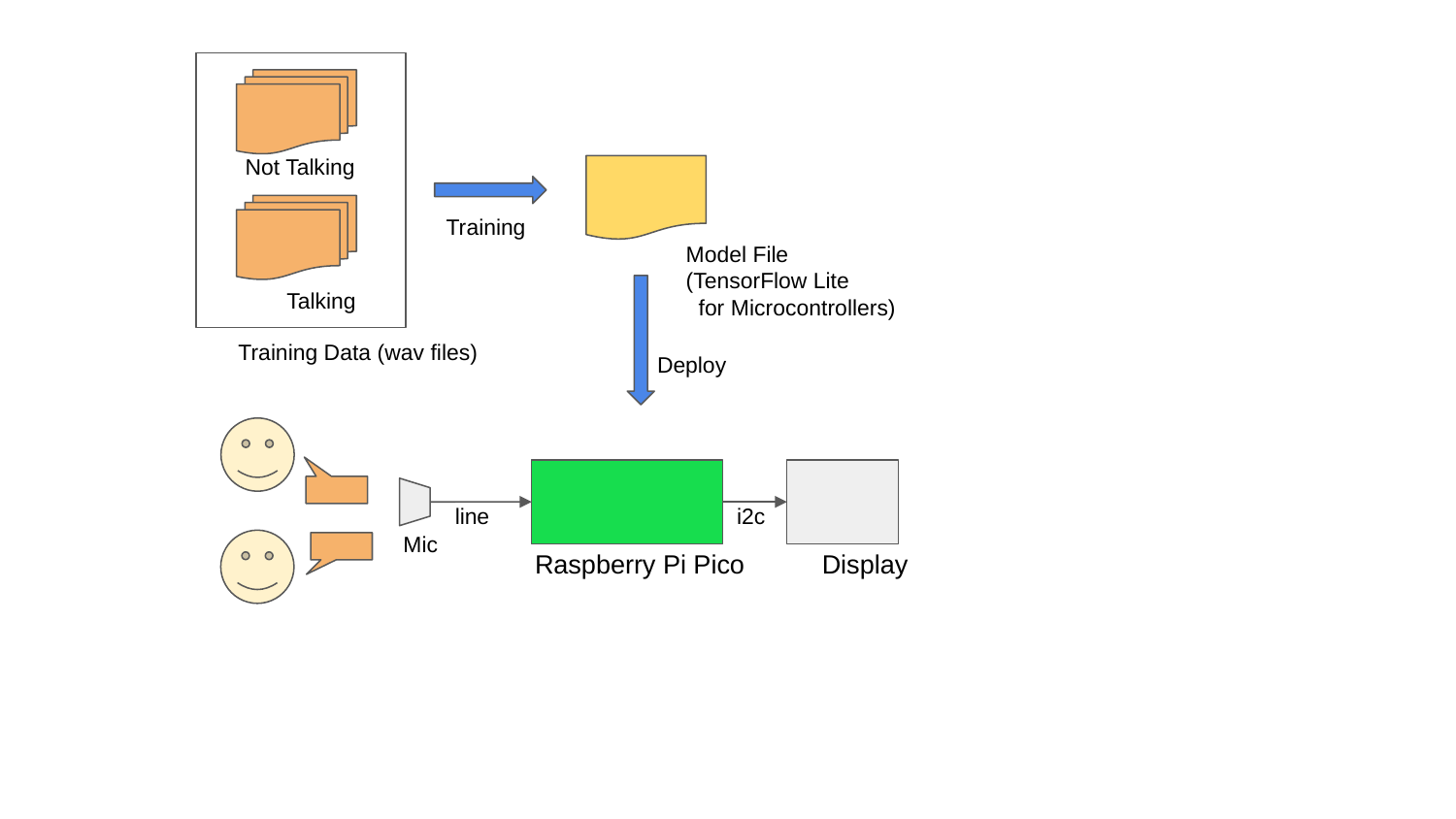

Not Talking

Training
Model File
(TensorFlow Lite
  for Microcontrollers)
Talking

Training Data (wav files)
Deploy

i2c
line

Mic

Raspberry Pi Pico
Display